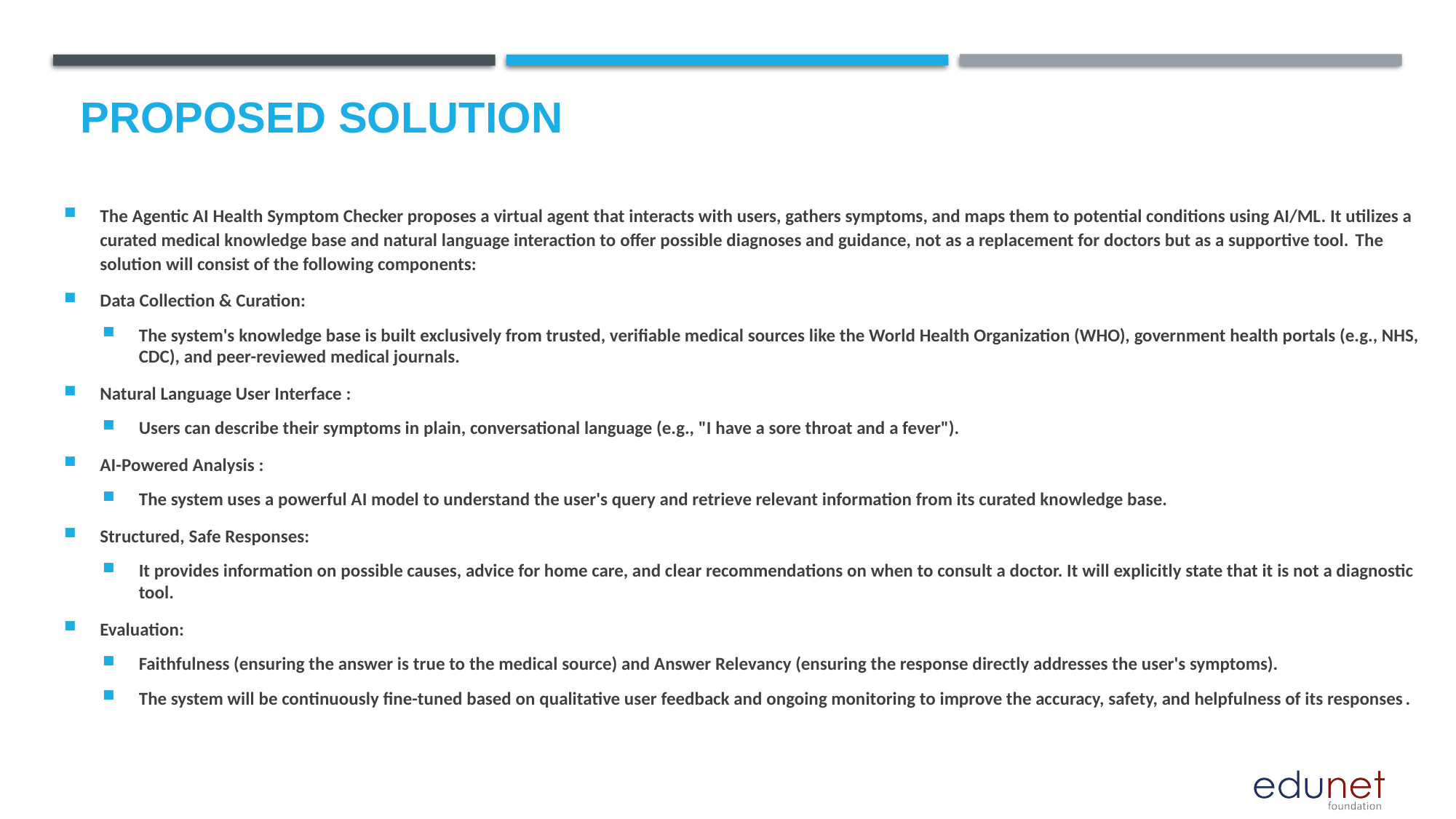

# Proposed Solution

The Agentic AI Health Symptom Checker proposes a virtual agent that interacts with users, gathers symptoms, and maps them to potential conditions using AI/ML. It utilizes a curated medical knowledge base and natural language interaction to offer possible diagnoses and guidance, not as a replacement for doctors but as a supportive tool. The solution will consist of the following components:
Data Collection & Curation:
The system's knowledge base is built exclusively from trusted, verifiable medical sources like the World Health Organization (WHO), government health portals (e.g., NHS, CDC), and peer-reviewed medical journals.
Natural Language User Interface :
Users can describe their symptoms in plain, conversational language (e.g., "I have a sore throat and a fever").
AI-Powered Analysis :
The system uses a powerful AI model to understand the user's query and retrieve relevant information from its curated knowledge base.
Structured, Safe Responses:
It provides information on possible causes, advice for home care, and clear recommendations on when to consult a doctor. It will explicitly state that it is not a diagnostic tool.
Evaluation:
Faithfulness (ensuring the answer is true to the medical source) and Answer Relevancy (ensuring the response directly addresses the user's symptoms).
The system will be continuously fine-tuned based on qualitative user feedback and ongoing monitoring to improve the accuracy, safety, and helpfulness of its responses.